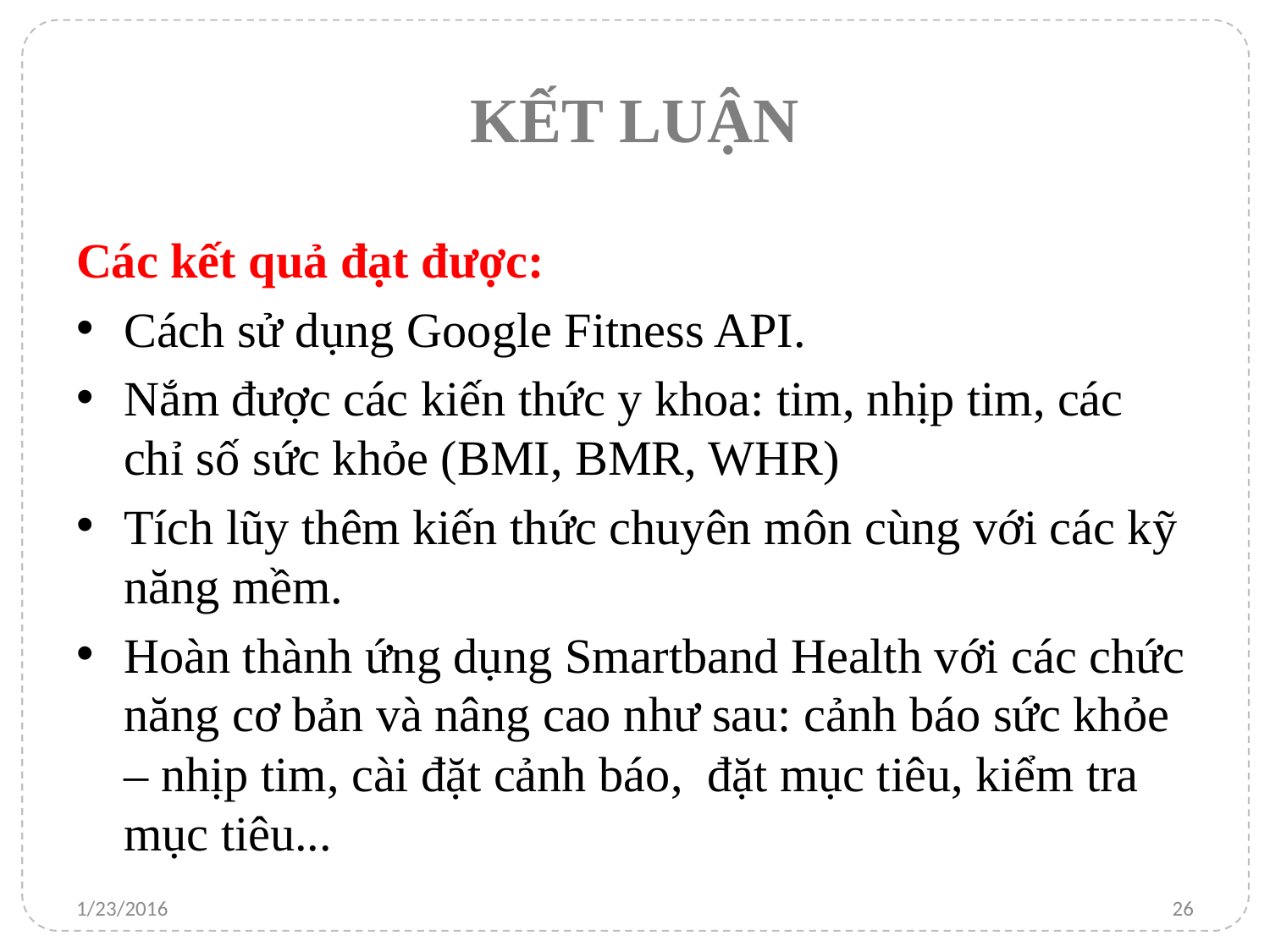

# KẾT LUẬN
Các kết quả đạt được:
Cách sử dụng Google Fitness API.
Nắm được các kiến thức y khoa: tim, nhịp tim, các chỉ số sức khỏe (BMI, BMR, WHR)
Tích lũy thêm kiến thức chuyên môn cùng với các kỹ năng mềm.
Hoàn thành ứng dụng Smartband Health với các chức năng cơ bản và nâng cao như sau: cảnh báo sức khỏe – nhịp tim, cài đặt cảnh báo,  đặt mục tiêu, kiểm tra mục tiêu...
1/23/2016
26